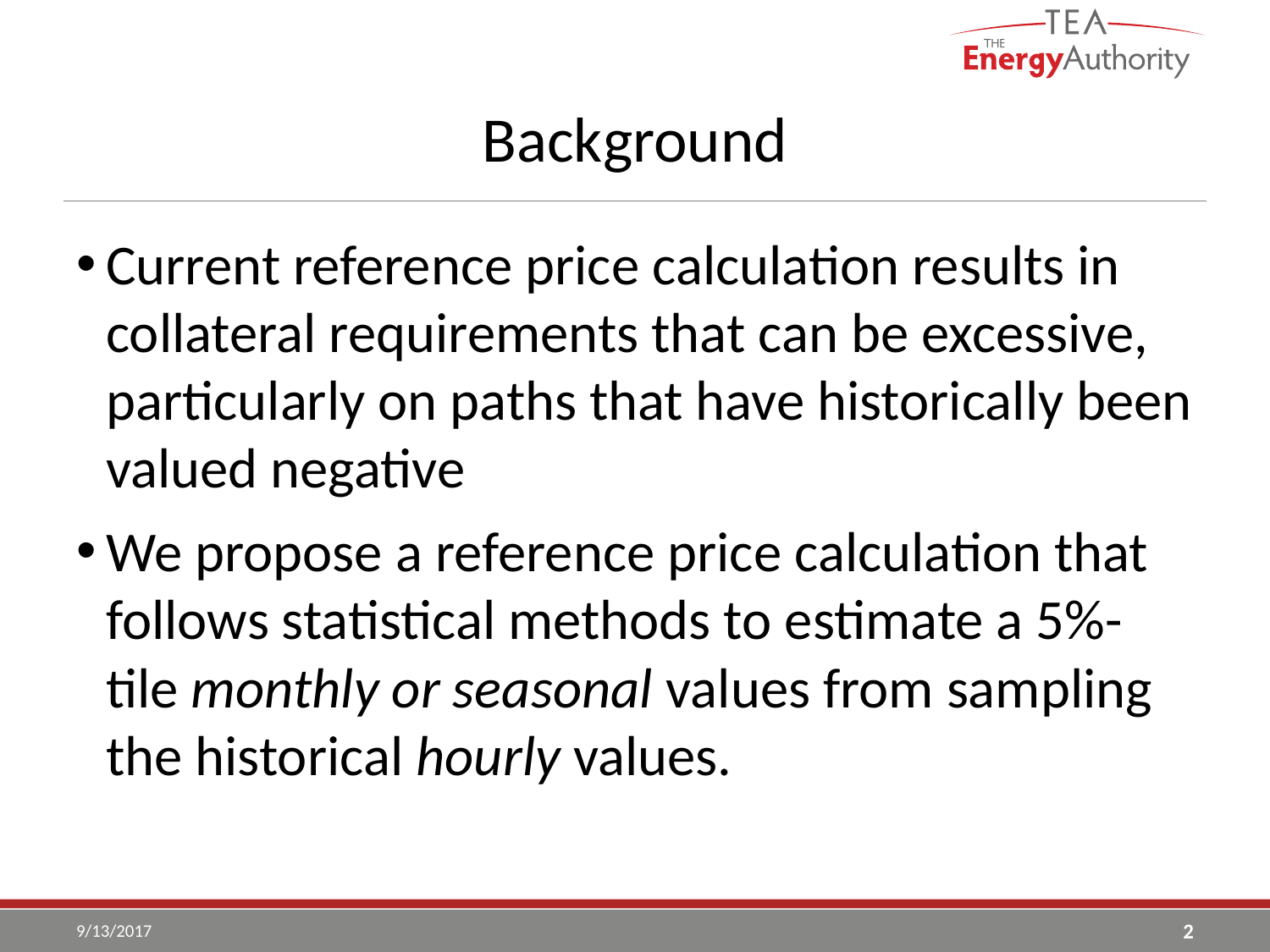

# Background
Current reference price calculation results in collateral requirements that can be excessive, particularly on paths that have historically been valued negative
We propose a reference price calculation that follows statistical methods to estimate a 5%-tile monthly or seasonal values from sampling the historical hourly values.
9/13/2017
2